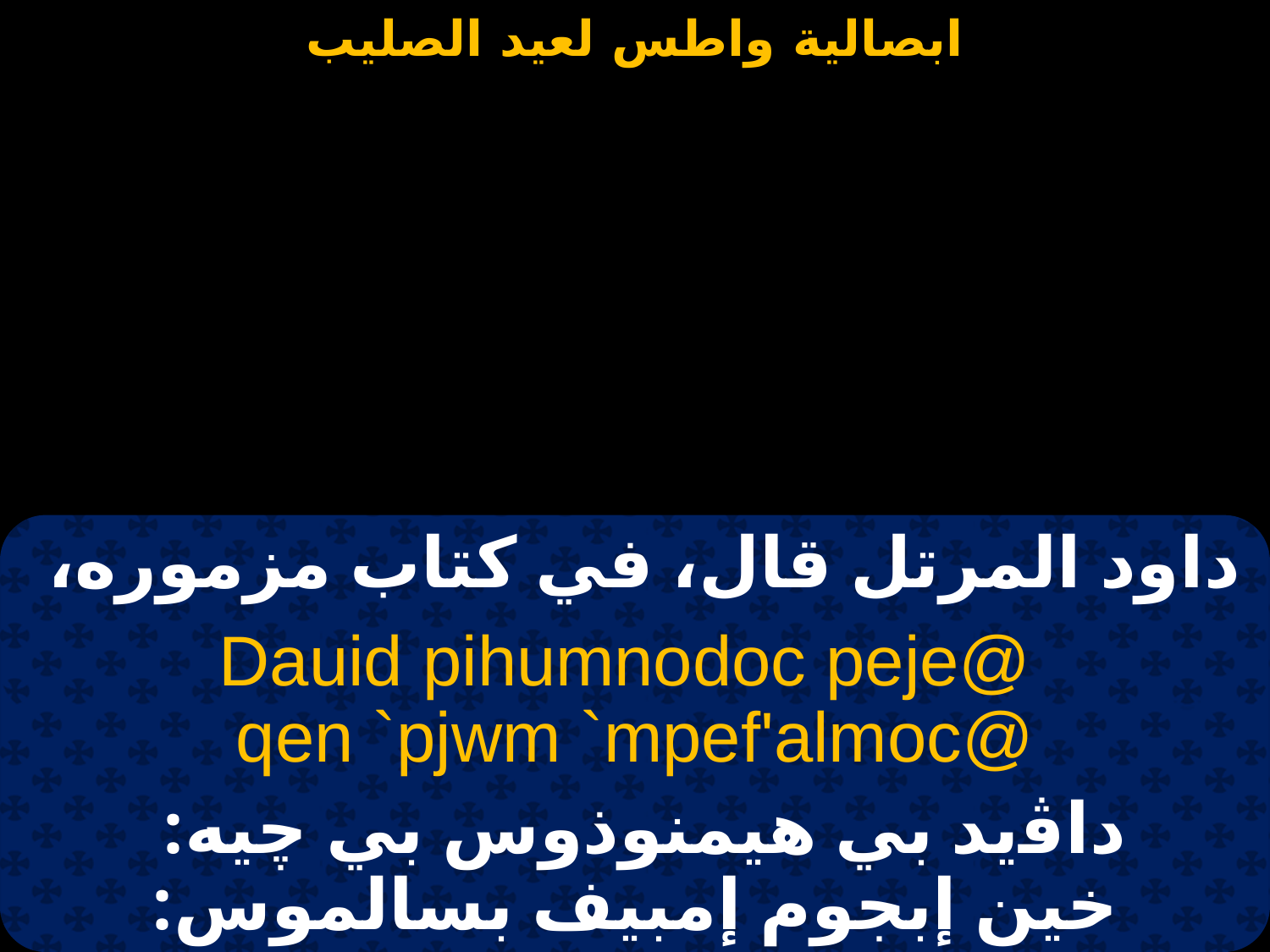

#
داود المرتل قال، في كتاب مزموره،
Dauid pihumnodoc peje@
qen `pjwm `mpef'almoc@
داﭬيد بي هيمنوذوس بي چيه:
خين إبجوم إمبيف بسالموس: